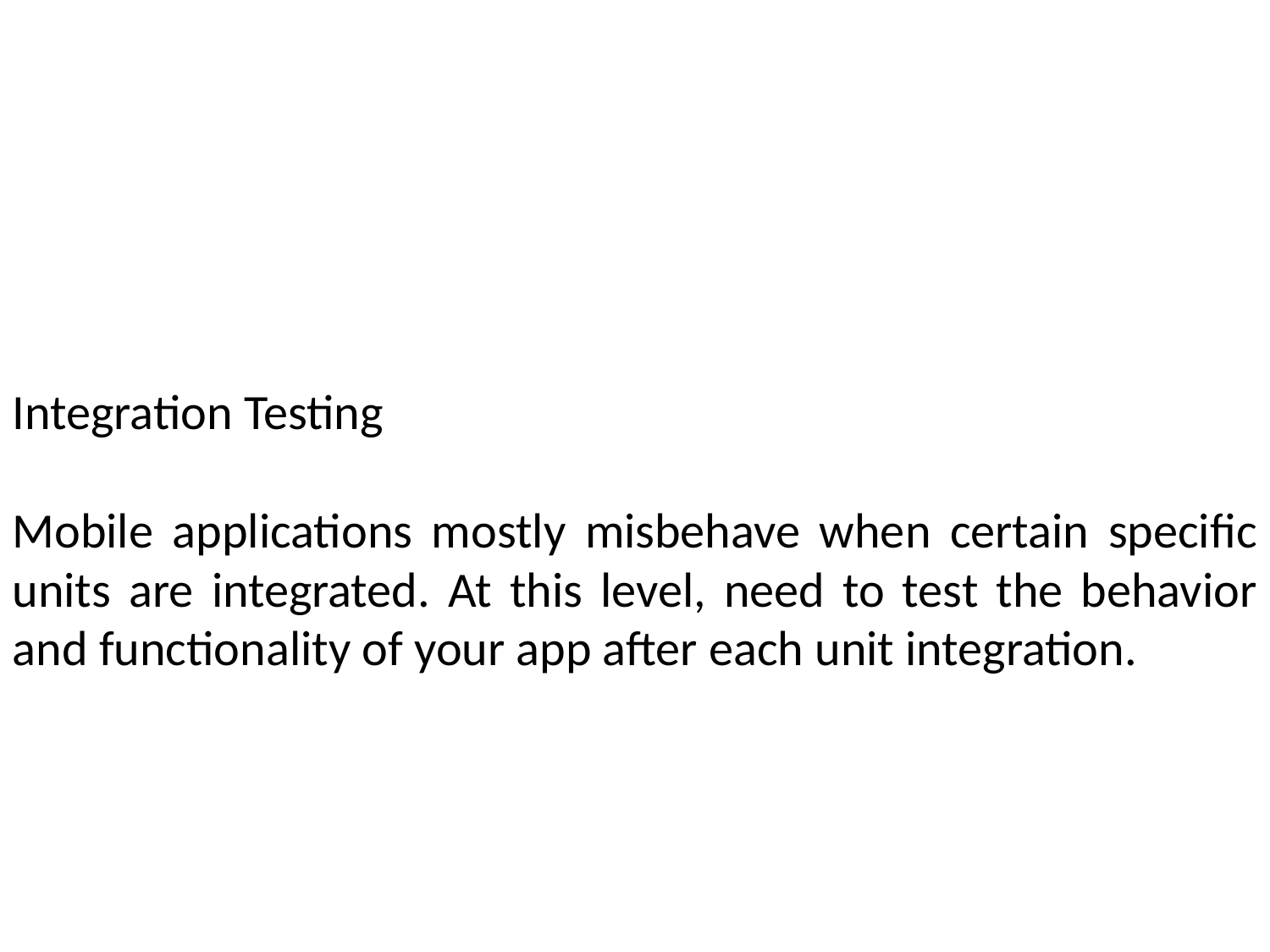

Integration Testing

Mobile applications mostly misbehave when certain specific units are integrated. At this level, need to test the behavior and functionality of your app after each unit integration.